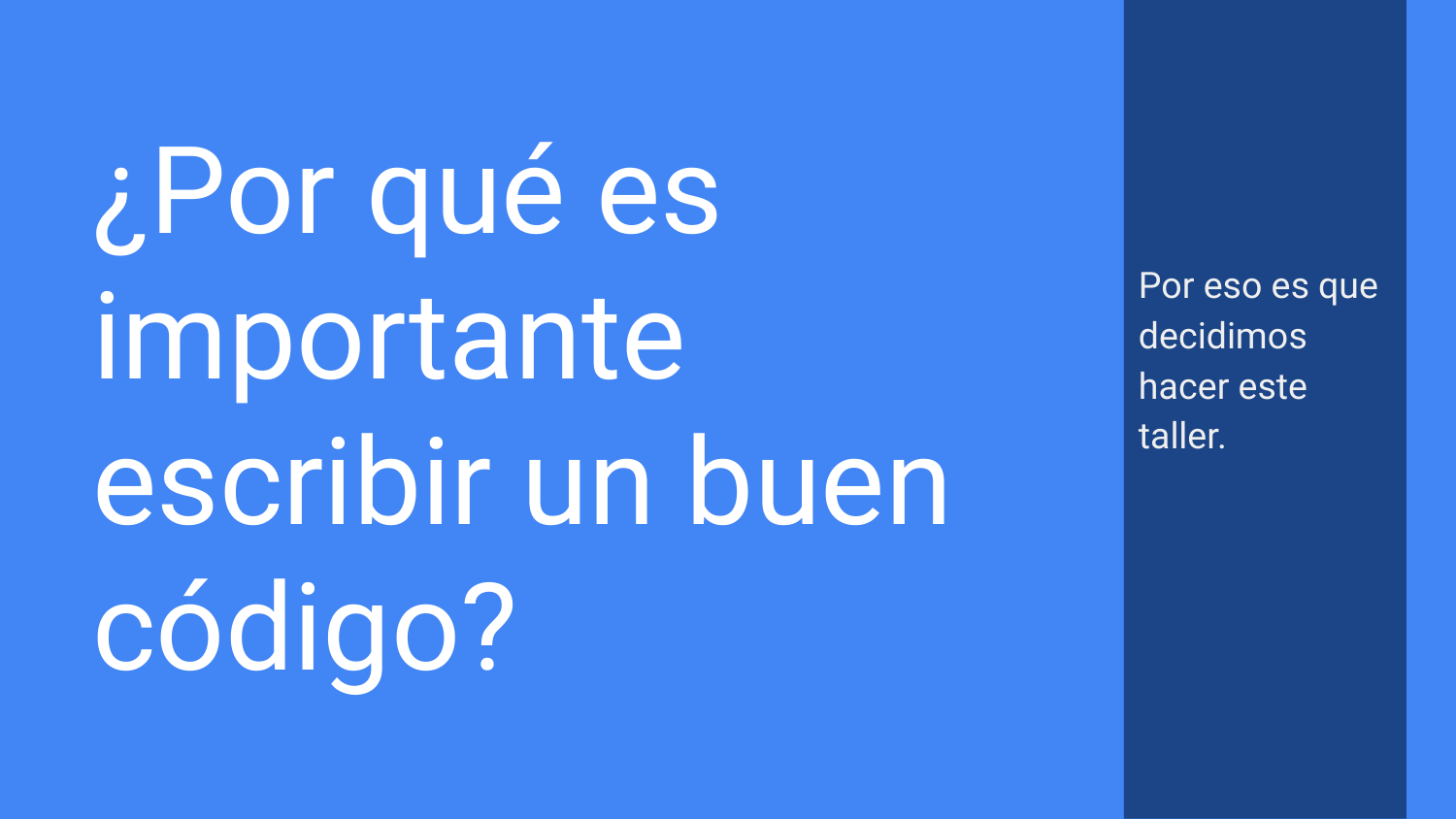

Por eso es que decidimos hacer este taller.
# ¿Por qué es importante escribir un buen código?